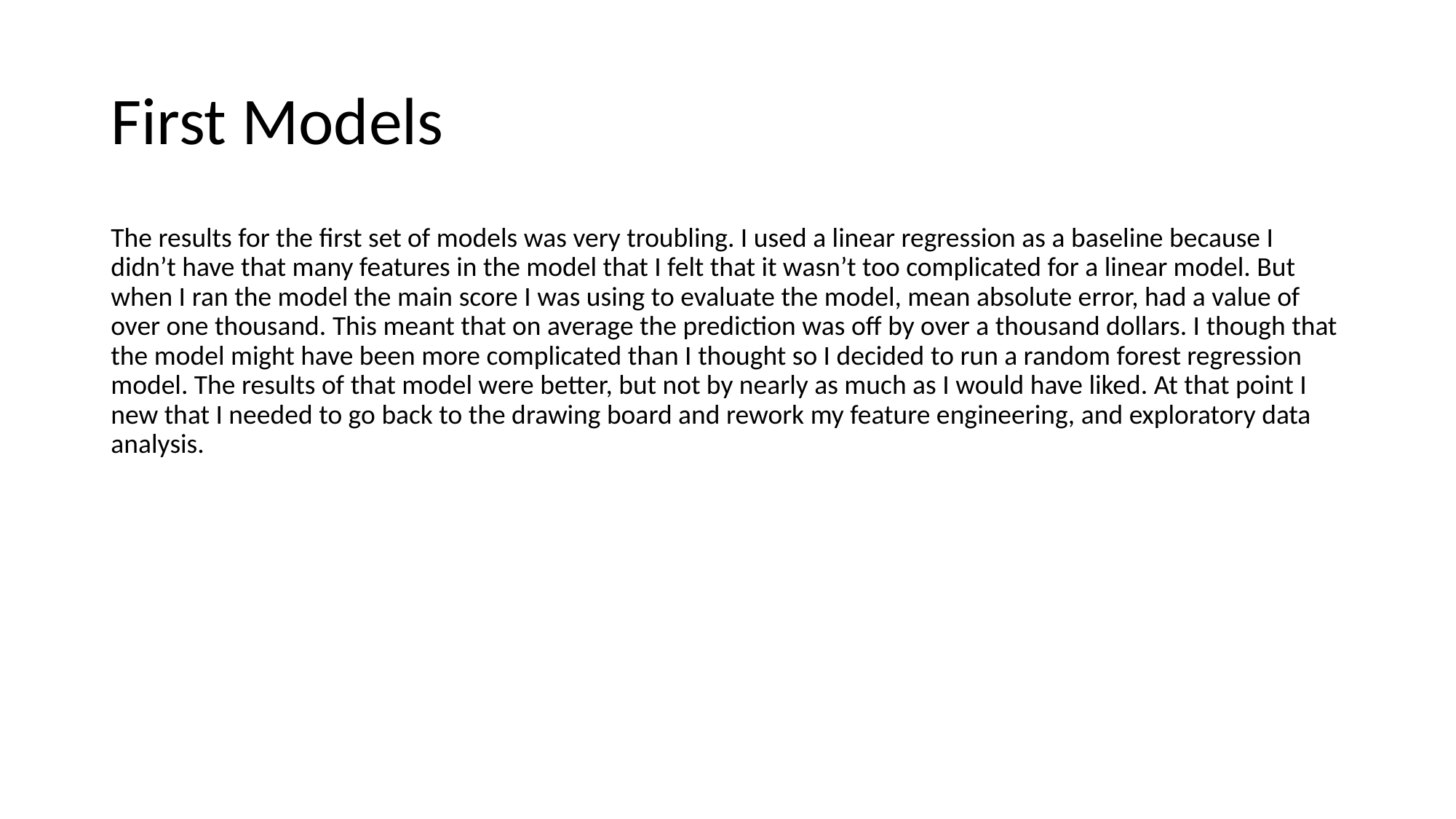

# First Models
The results for the first set of models was very troubling. I used a linear regression as a baseline because I didn’t have that many features in the model that I felt that it wasn’t too complicated for a linear model. But when I ran the model the main score I was using to evaluate the model, mean absolute error, had a value of over one thousand. This meant that on average the prediction was off by over a thousand dollars. I though that the model might have been more complicated than I thought so I decided to run a random forest regression model. The results of that model were better, but not by nearly as much as I would have liked. At that point I new that I needed to go back to the drawing board and rework my feature engineering, and exploratory data analysis.